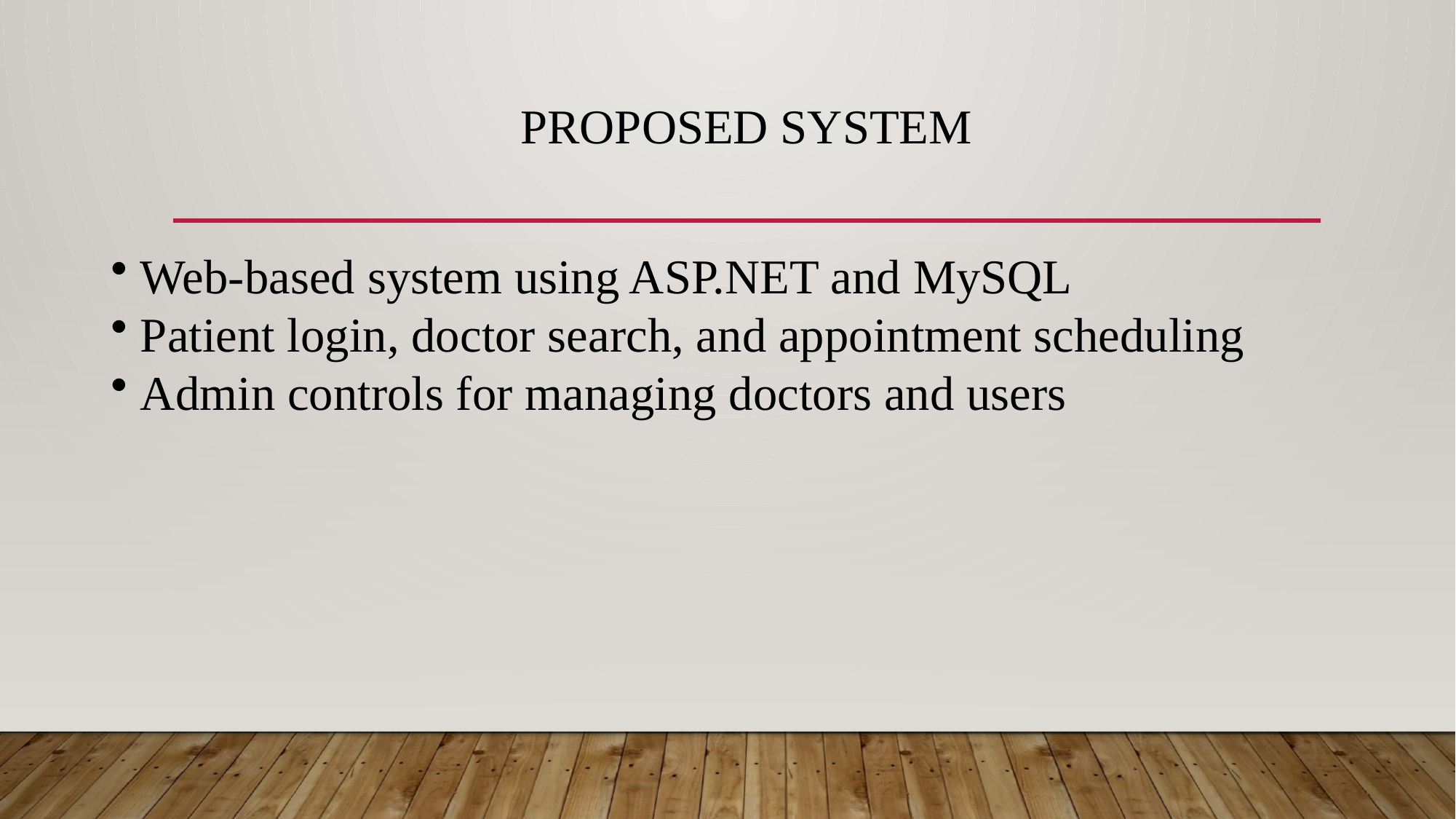

# Proposed System
 Web-based system using ASP.NET and MySQL
 Patient login, doctor search, and appointment scheduling
 Admin controls for managing doctors and users